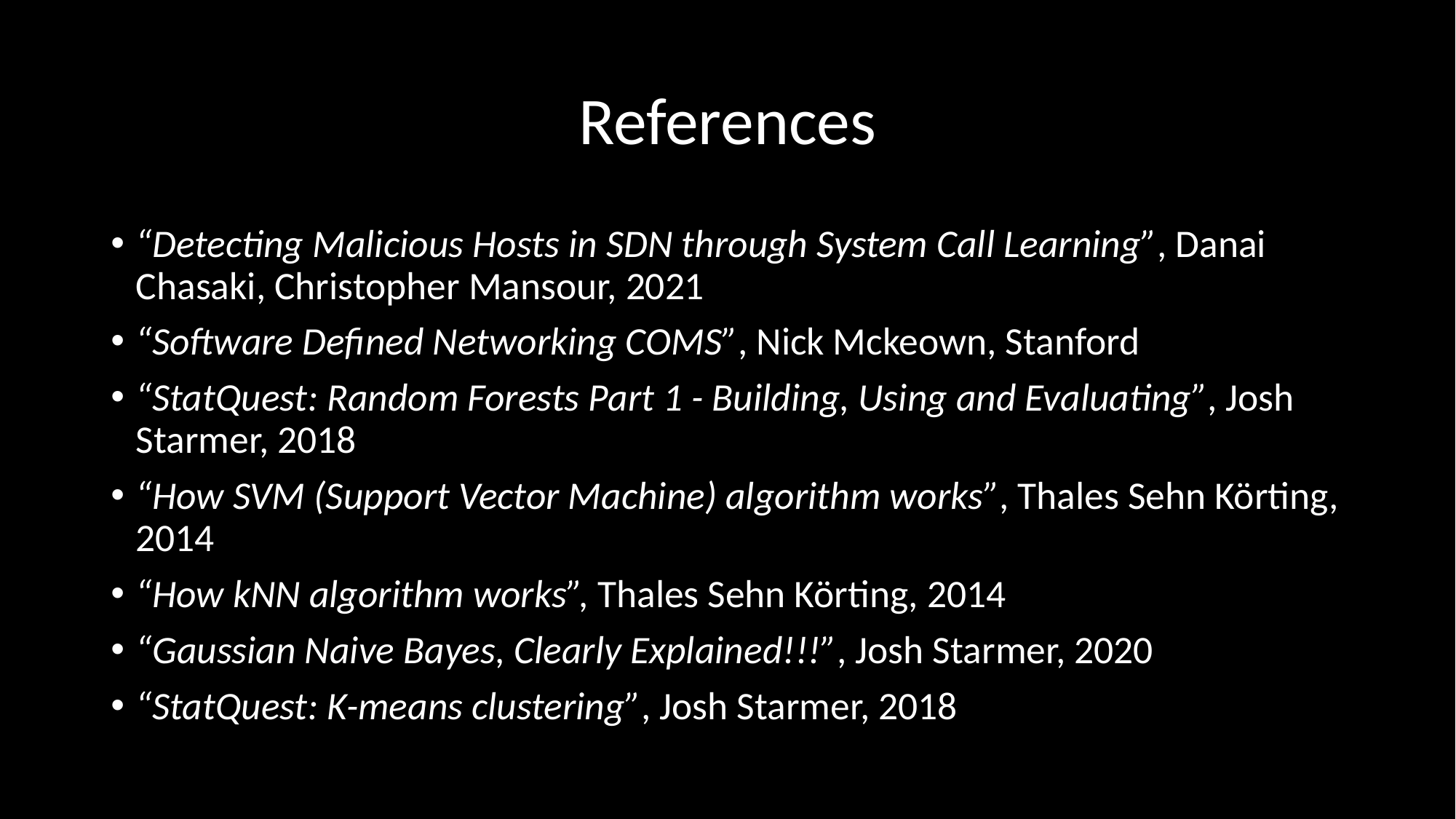

# References
“Detecting Malicious Hosts in SDN through System Call Learning”, Danai Chasaki, Christopher Mansour, 2021
“Software Defined Networking COMS”, Nick Mckeown, Stanford
“StatQuest: Random Forests Part 1 - Building, Using and Evaluating”, Josh Starmer, 2018
“How SVM (Support Vector Machine) algorithm works”, Thales Sehn Körting, 2014
“How kNN algorithm works”, Thales Sehn Körting, 2014
“Gaussian Naive Bayes, Clearly Explained!!!”, Josh Starmer, 2020
“StatQuest: K-means clustering”, Josh Starmer, 2018